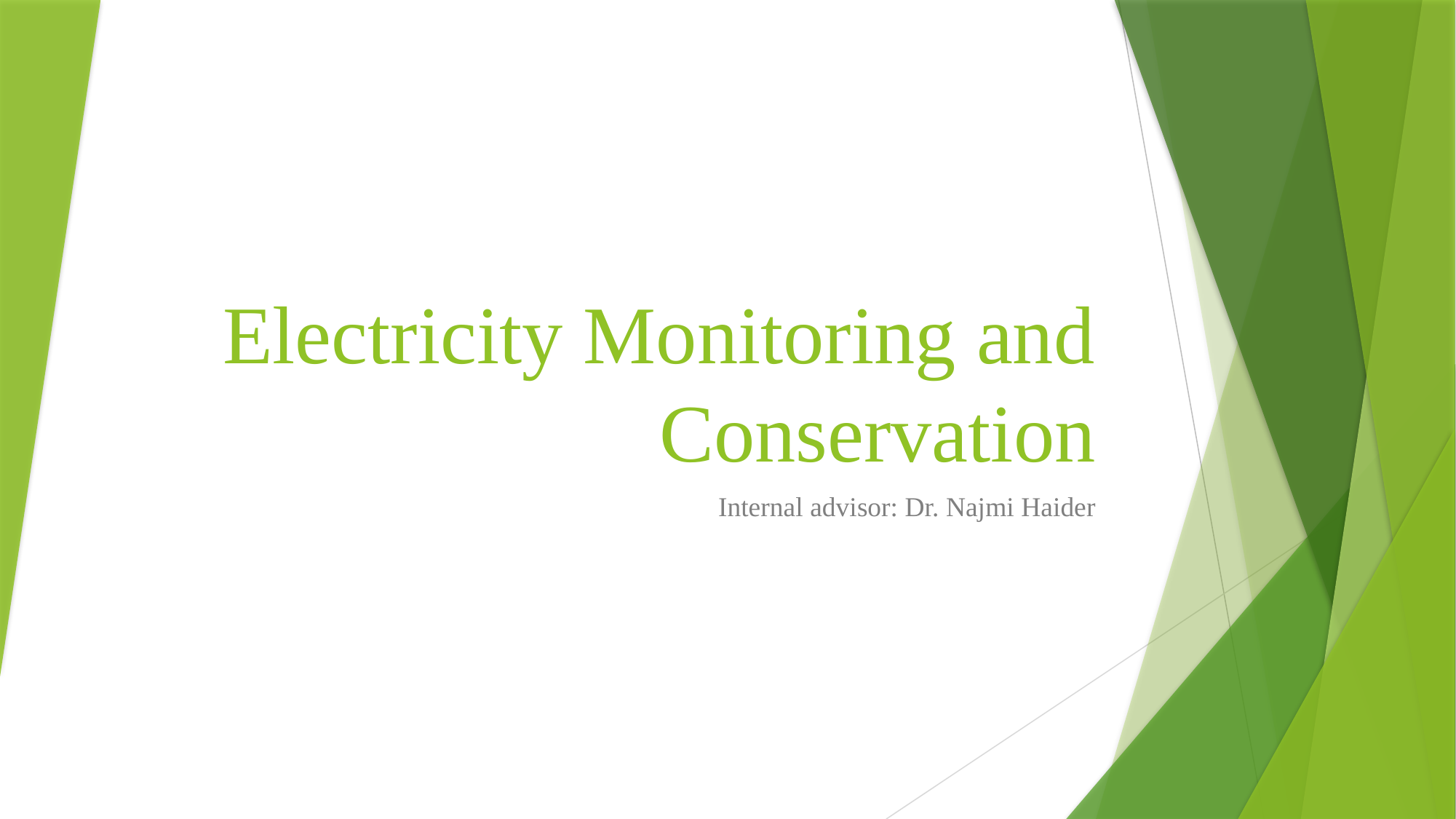

# Electricity Monitoring and Conservation
Internal advisor: Dr. Najmi Haider